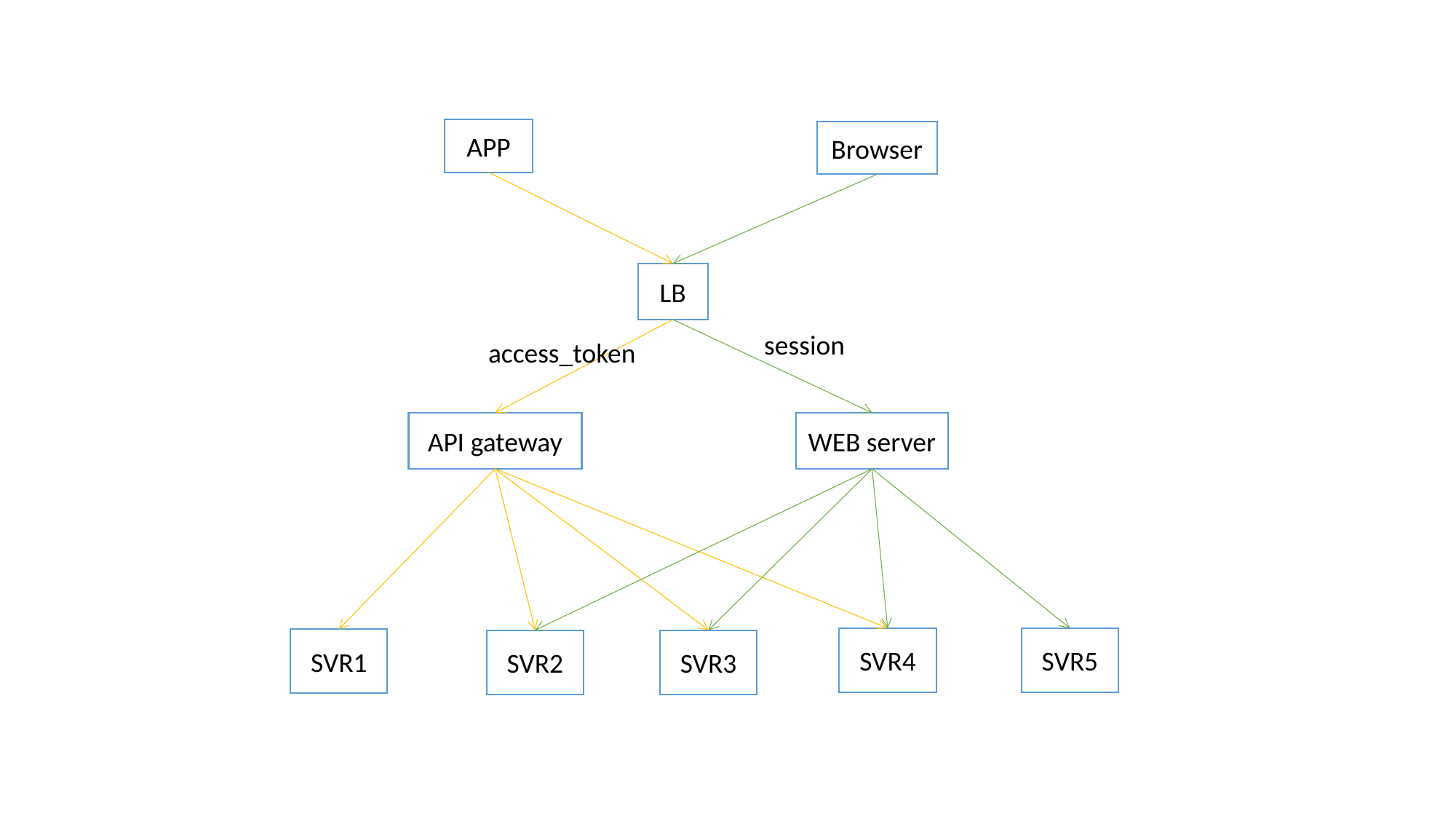

APP
Browser
LB
session
access_token
API gateway
WEB server
SVR4
SVR5
SVR1
SVR2
SVR3